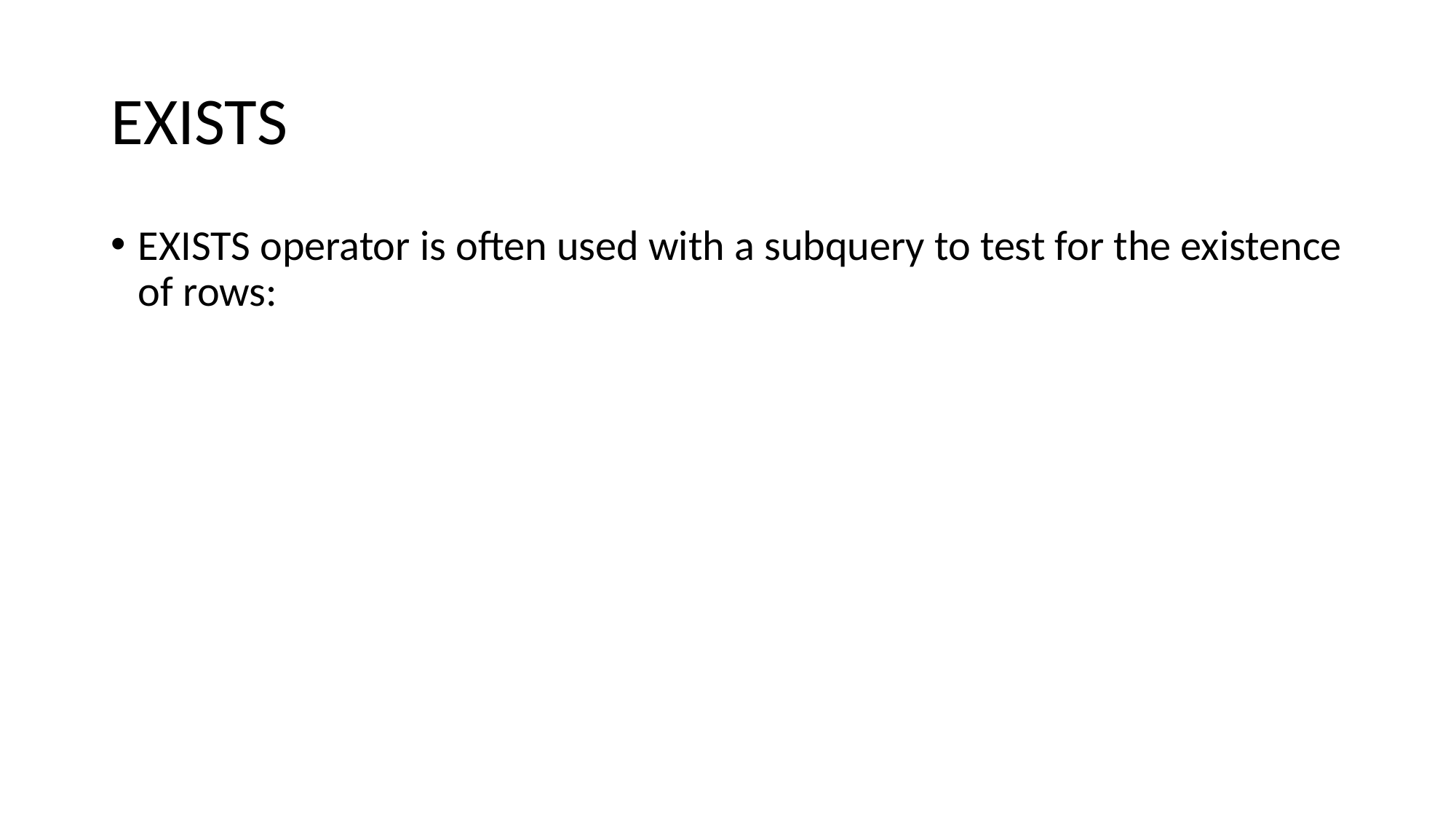

# EXISTS
EXISTS operator is often used with a subquery to test for the existence of rows: